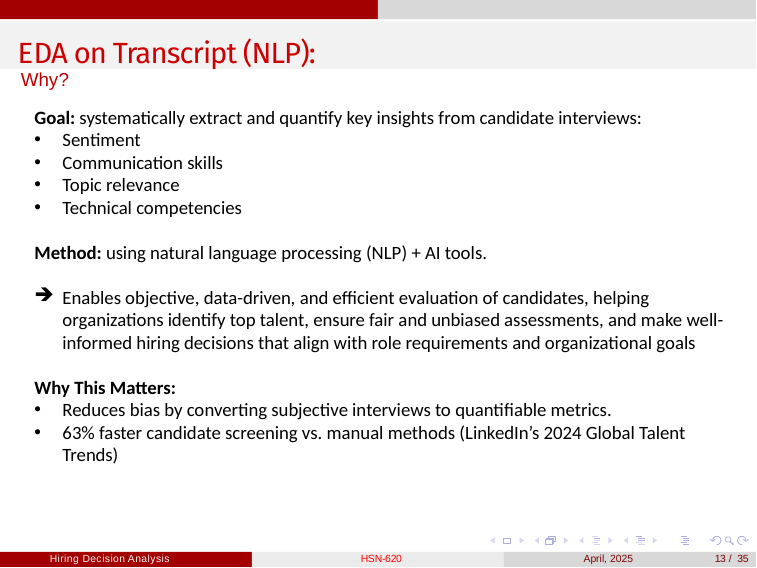

EDA on Transcript (NLP):
Why?
Goal: systematically extract and quantify key insights from candidate interviews:
Sentiment
Communication skills
Topic relevance
Technical competencies

Method: using natural language processing (NLP) + AI tools.

Enables objective, data-driven, and efficient evaluation of candidates, helping organizations identify top talent, ensure fair and unbiased assessments, and make well-informed hiring decisions that align with role requirements and organizational goals

Why This Matters:
Reduces bias by converting subjective interviews to quantifiable metrics.
63% faster candidate screening vs. manual methods (LinkedIn’s 2024 Global Talent Trends)

Hiring Decision Analysis
HSN-620
April, 2025
13 / 35